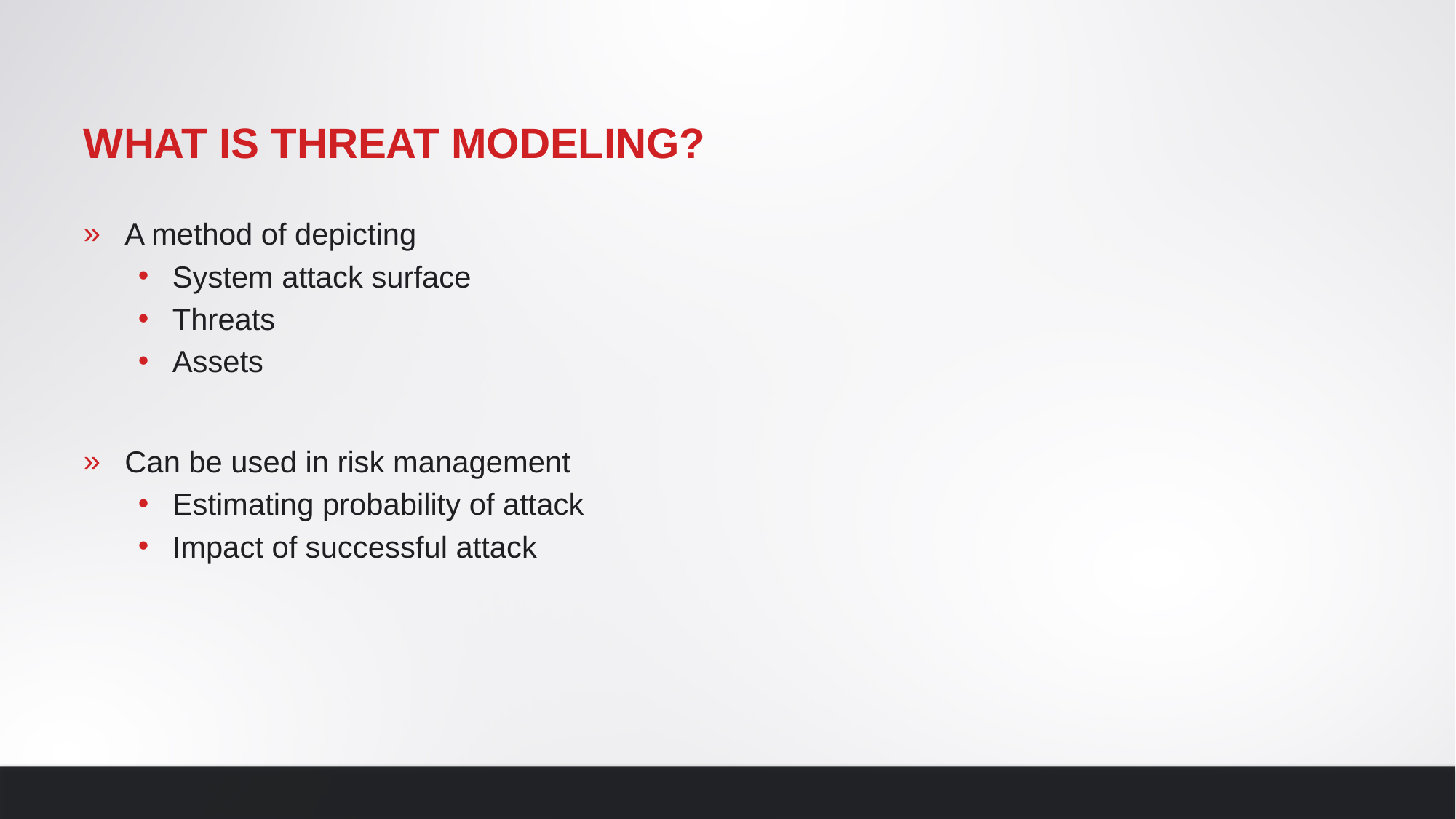

# What is threat modeling?
A method of depicting
System attack surface
Threats
Assets

Can be used in risk management
Estimating probability of attack
Impact of successful attack